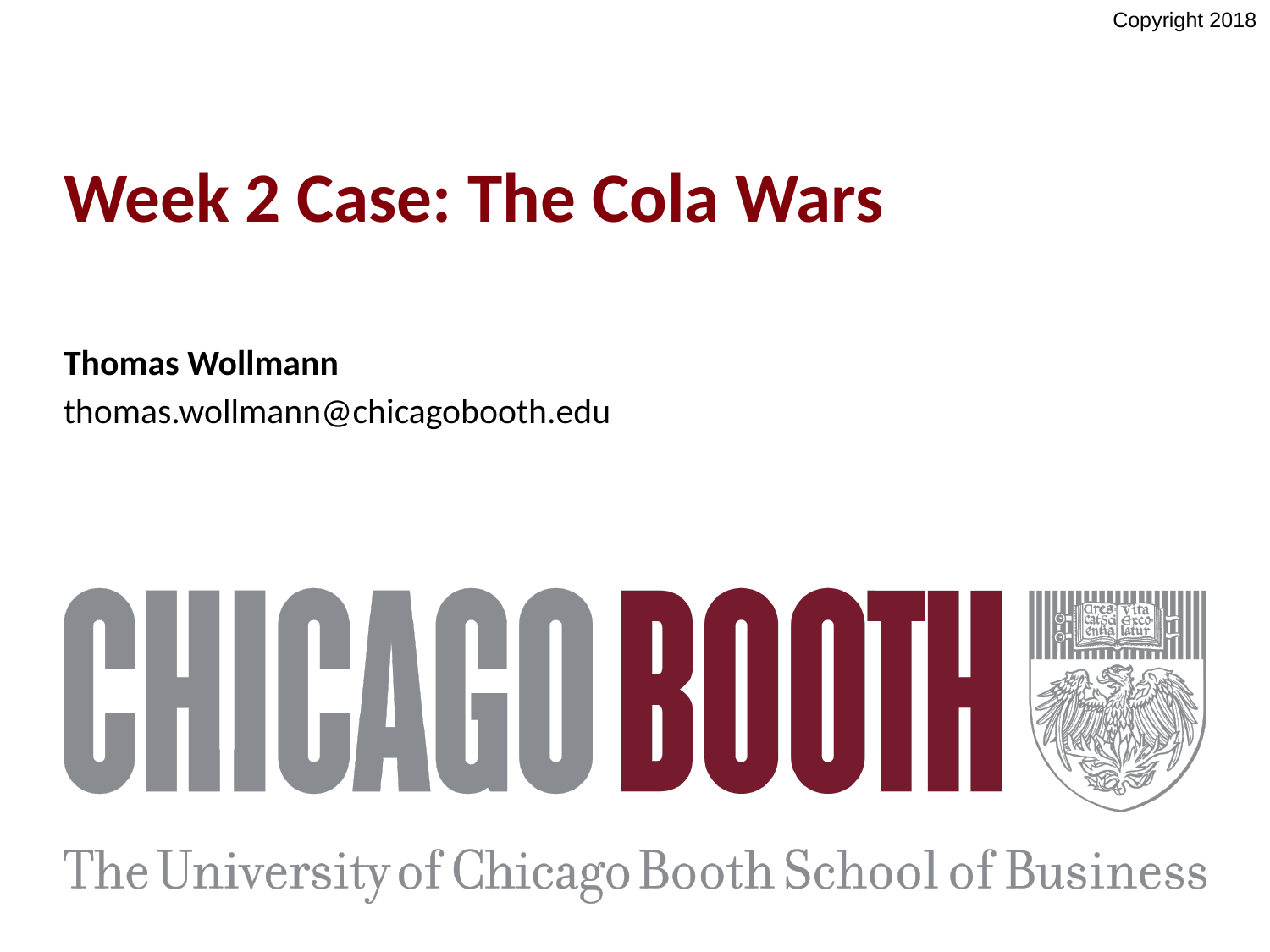

Copyright 2018
# Week 2 Case: The Cola Wars
Thomas Wollmann
thomas.wollmann@chicagobooth.edu